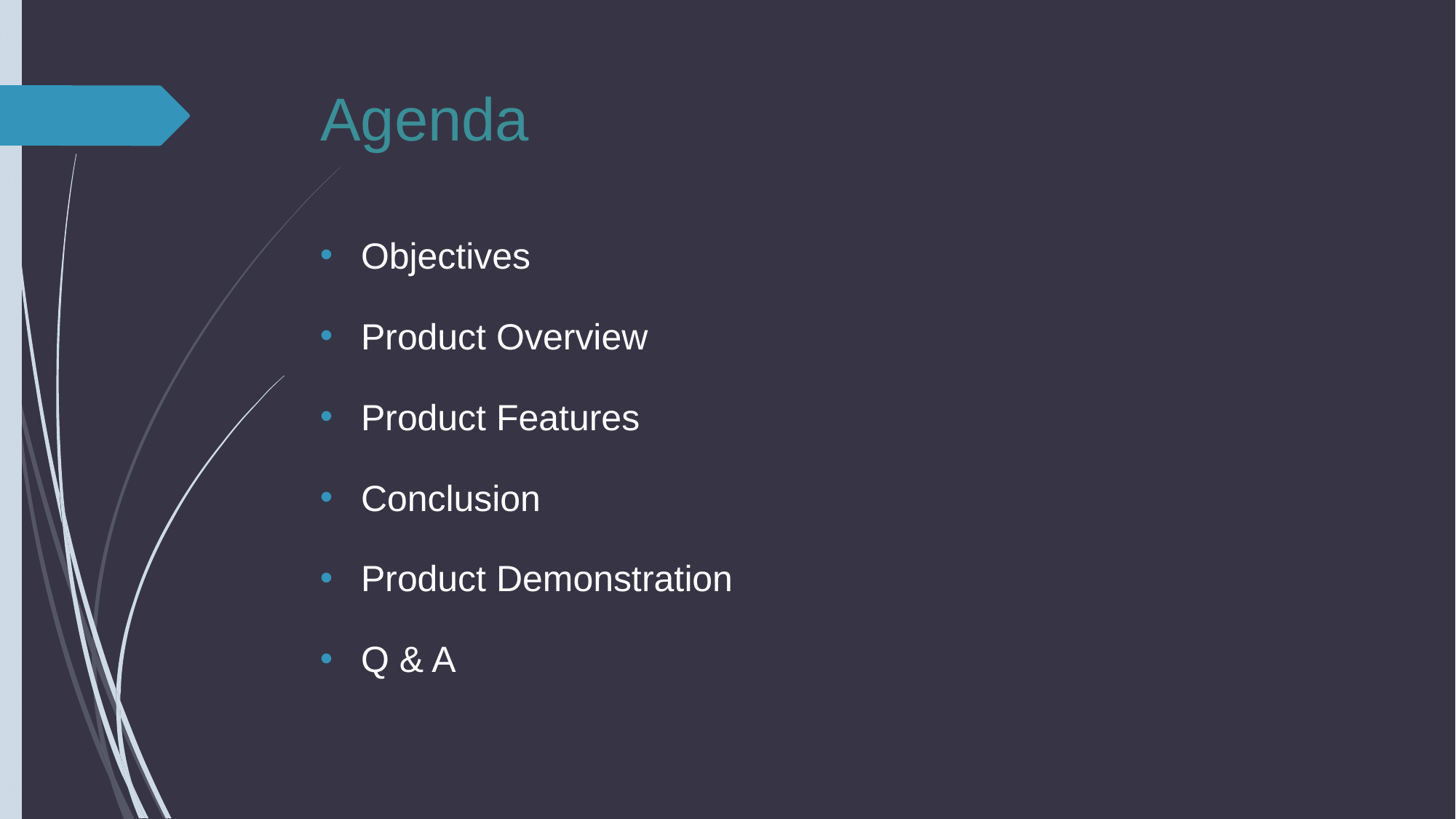

# Agenda
Objectives
Product Overview
Product Features
Conclusion
Product Demonstration
Q & A